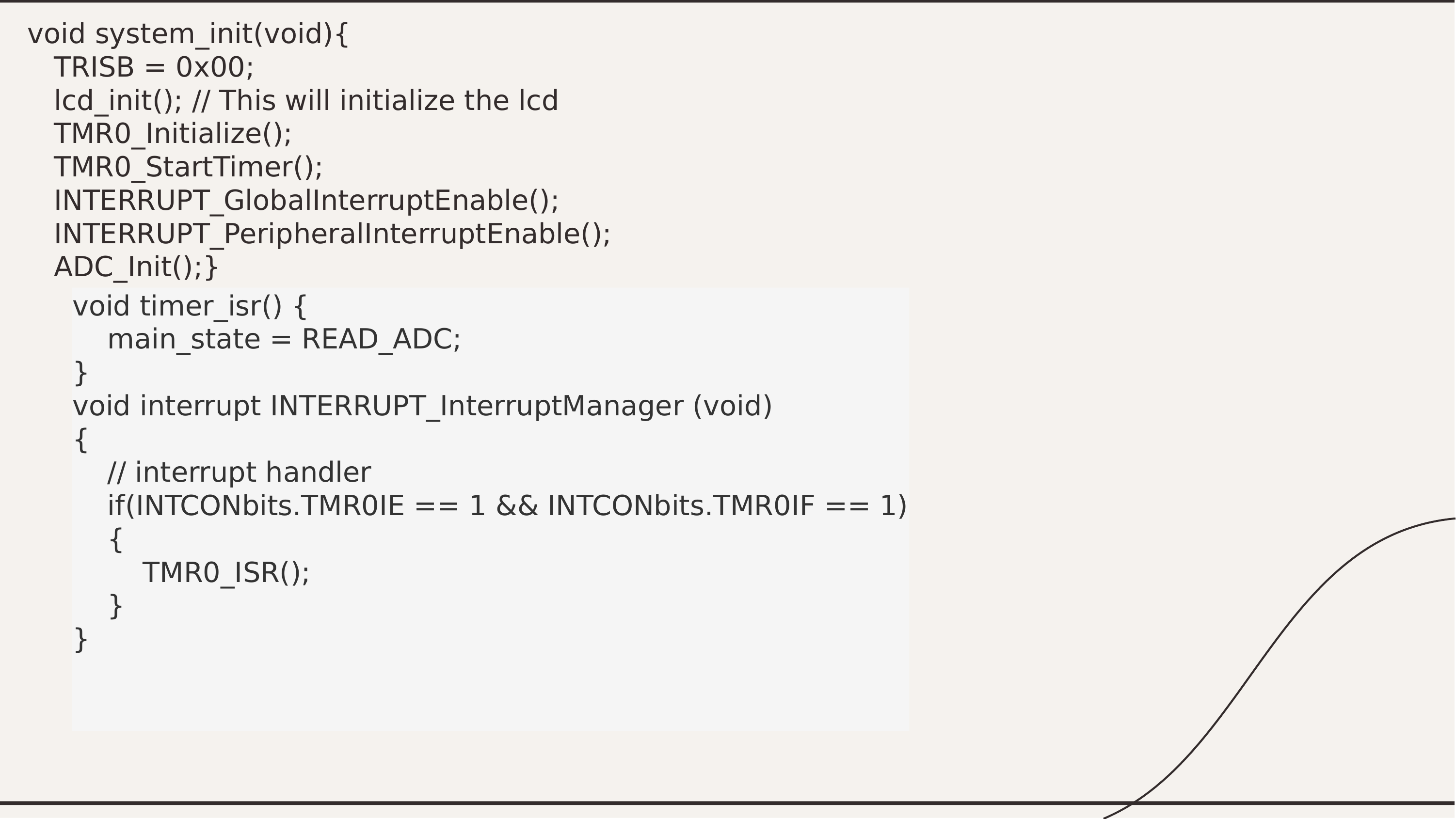

void system_init(void){
    TRISB = 0x00;
    lcd_init(); // This will initialize the lcd
    TMR0_Initialize();
    TMR0_StartTimer();
    INTERRUPT_GlobalInterruptEnable();
    INTERRUPT_PeripheralInterruptEnable();   
    ADC_Init();}

void timer_isr() {
    main_state = READ_ADC;    
}
void interrupt INTERRUPT_InterruptManager (void)
{
    // interrupt handler
    if(INTCONbits.TMR0IE == 1 && INTCONbits.TMR0IF == 1)
    {
        TMR0_ISR();
    }
}